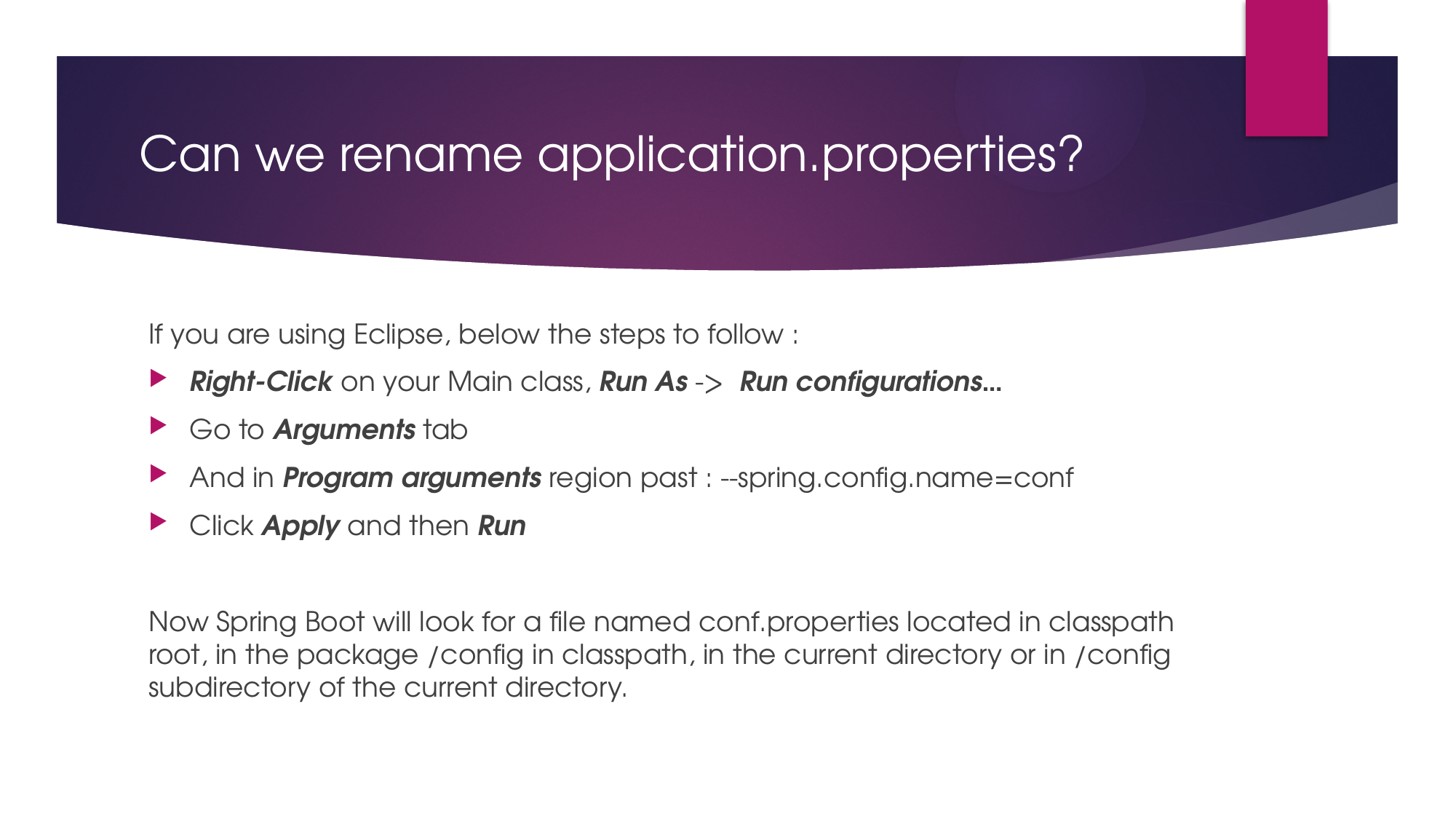

Can we rename application.properties?
If you are using Eclipse, below the steps to follow :
Right-Click on your Main class, Run As ->  Run configurations…
Go to Arguments tab
And in Program arguments region past : --spring.config.name=conf
Click Apply and then Run

Now Spring Boot will look for a file named conf.properties located in classpath root, in the package /config in classpath, in the current directory or in /config subdirectory of the current directory.